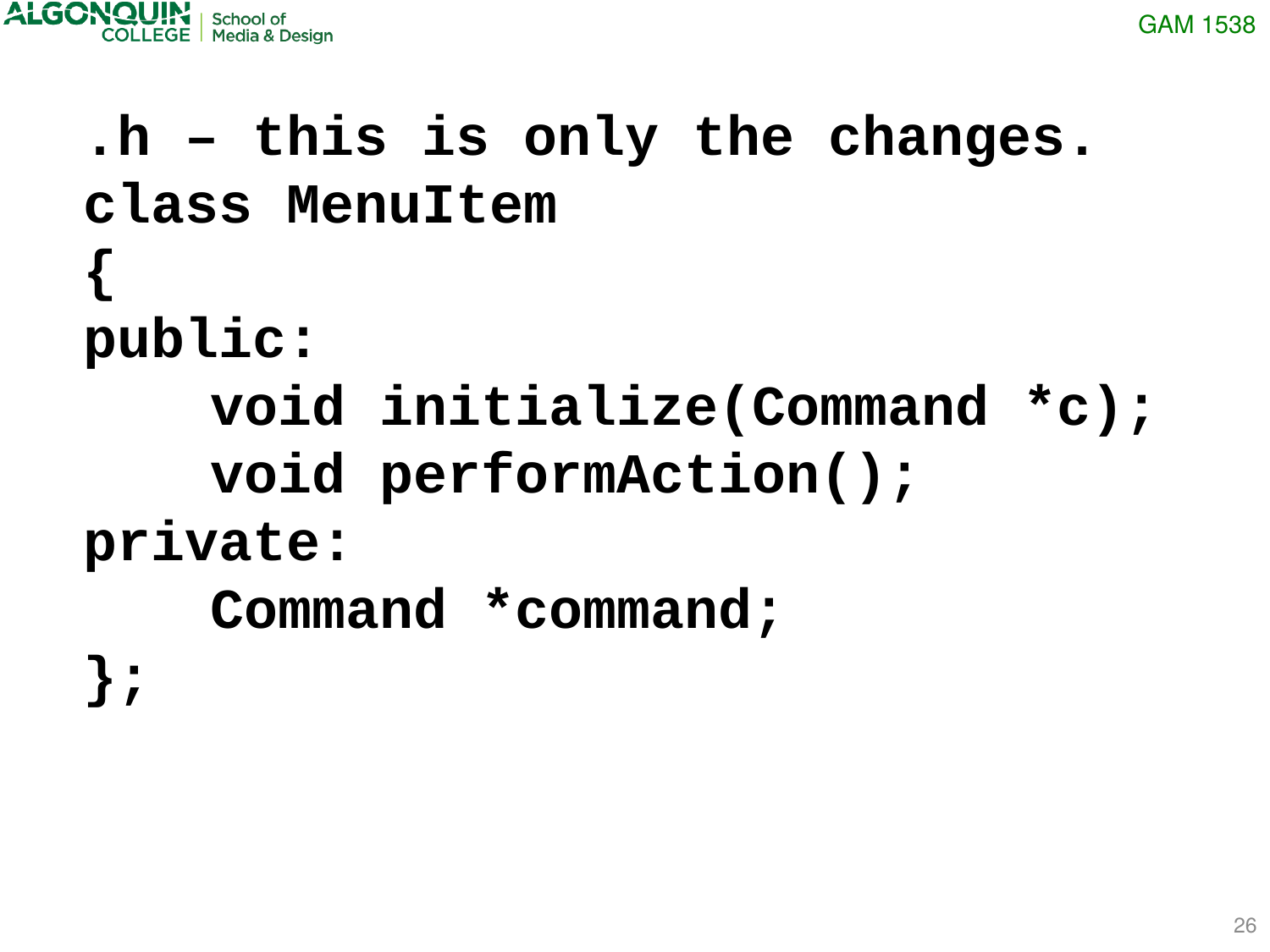

.h – this is only the changes.
class MenuItem
{
public:
	void initialize(Command *c);
	void performAction();
private:
	Command *command;
};
26